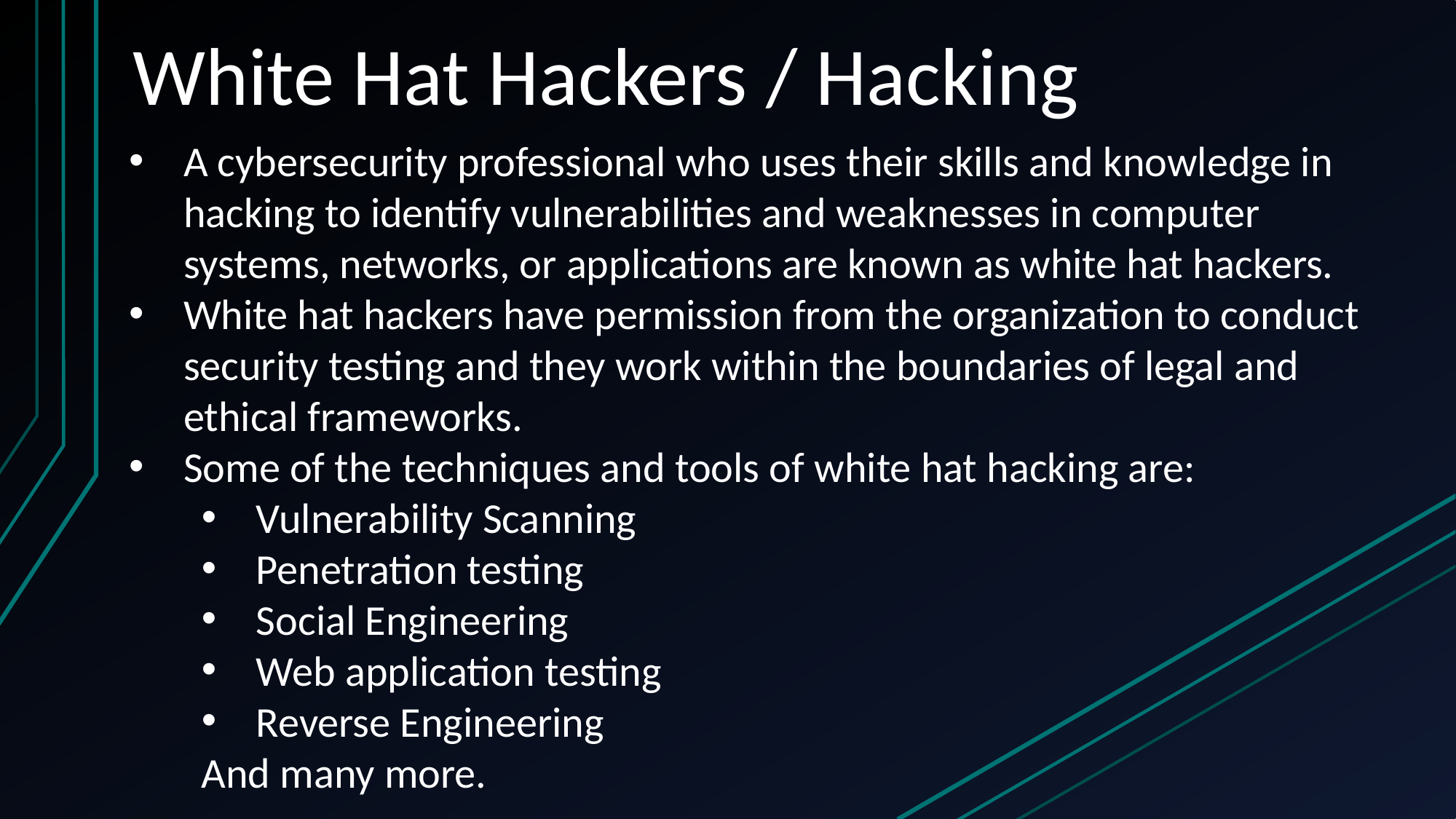

# White Hat Hackers / Hacking
A cybersecurity professional who uses their skills and knowledge in hacking to identify vulnerabilities and weaknesses in computer systems, networks, or applications are known as white hat hackers.
White hat hackers have permission from the organization to conduct security testing and they work within the boundaries of legal and ethical frameworks.
Some of the techniques and tools of white hat hacking are:
Vulnerability Scanning
Penetration testing
Social Engineering
Web application testing
Reverse Engineering
And many more.